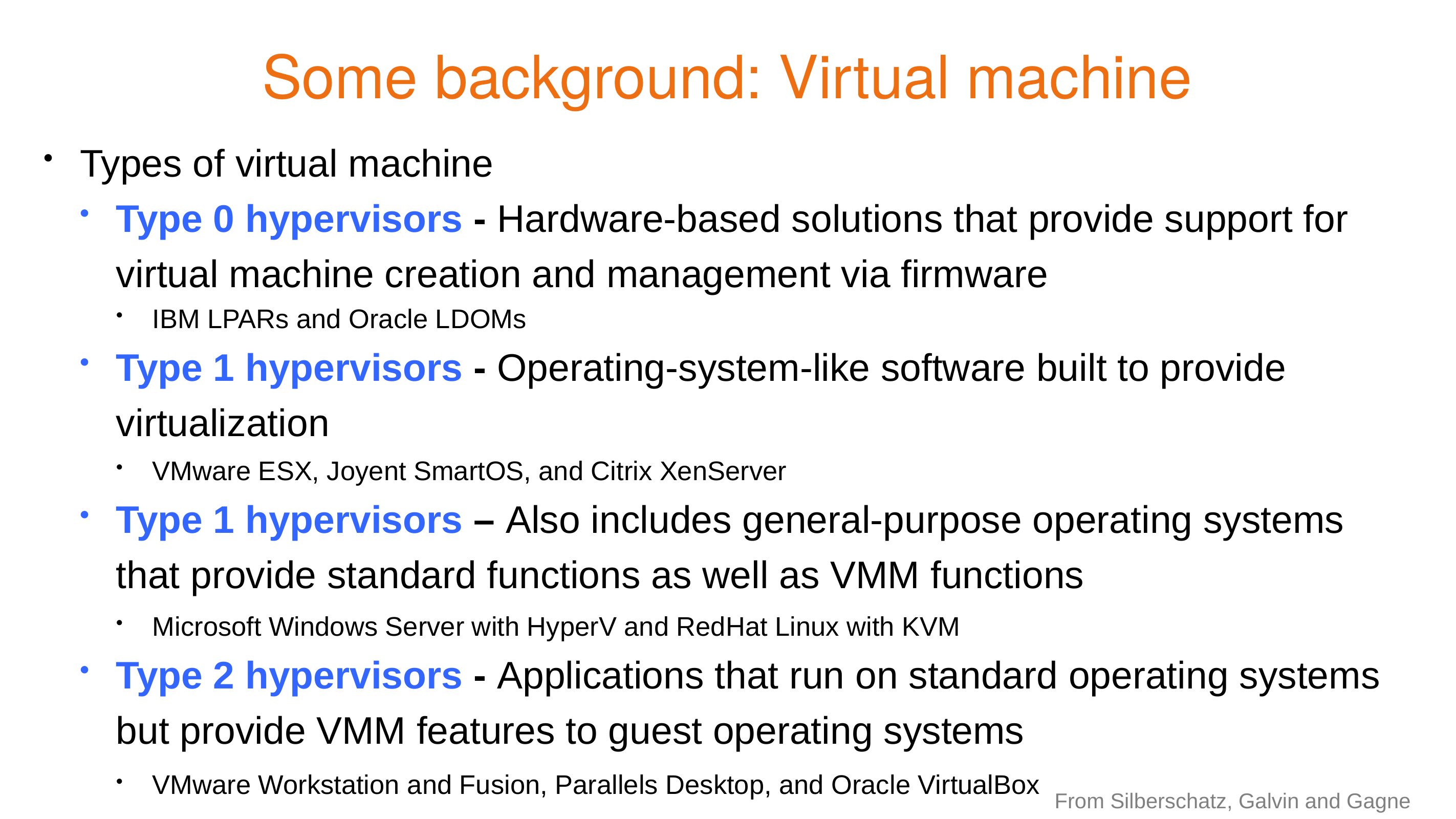

# Some background: Virtual machine
Types of virtual machine
Type 0 hypervisors - Hardware-based solutions that provide support for virtual machine creation and management via firmware
IBM LPARs and Oracle LDOMs
Type 1 hypervisors - Operating-system-like software built to provide virtualization
VMware ESX, Joyent SmartOS, and Citrix XenServer
Type 1 hypervisors – Also includes general-purpose operating systems that provide standard functions as well as VMM functions
Microsoft Windows Server with HyperV and RedHat Linux with KVM
Type 2 hypervisors - Applications that run on standard operating systems but provide VMM features to guest operating systems
VMware Workstation and Fusion, Parallels Desktop, and Oracle VirtualBox
From Silberschatz, Galvin and Gagne